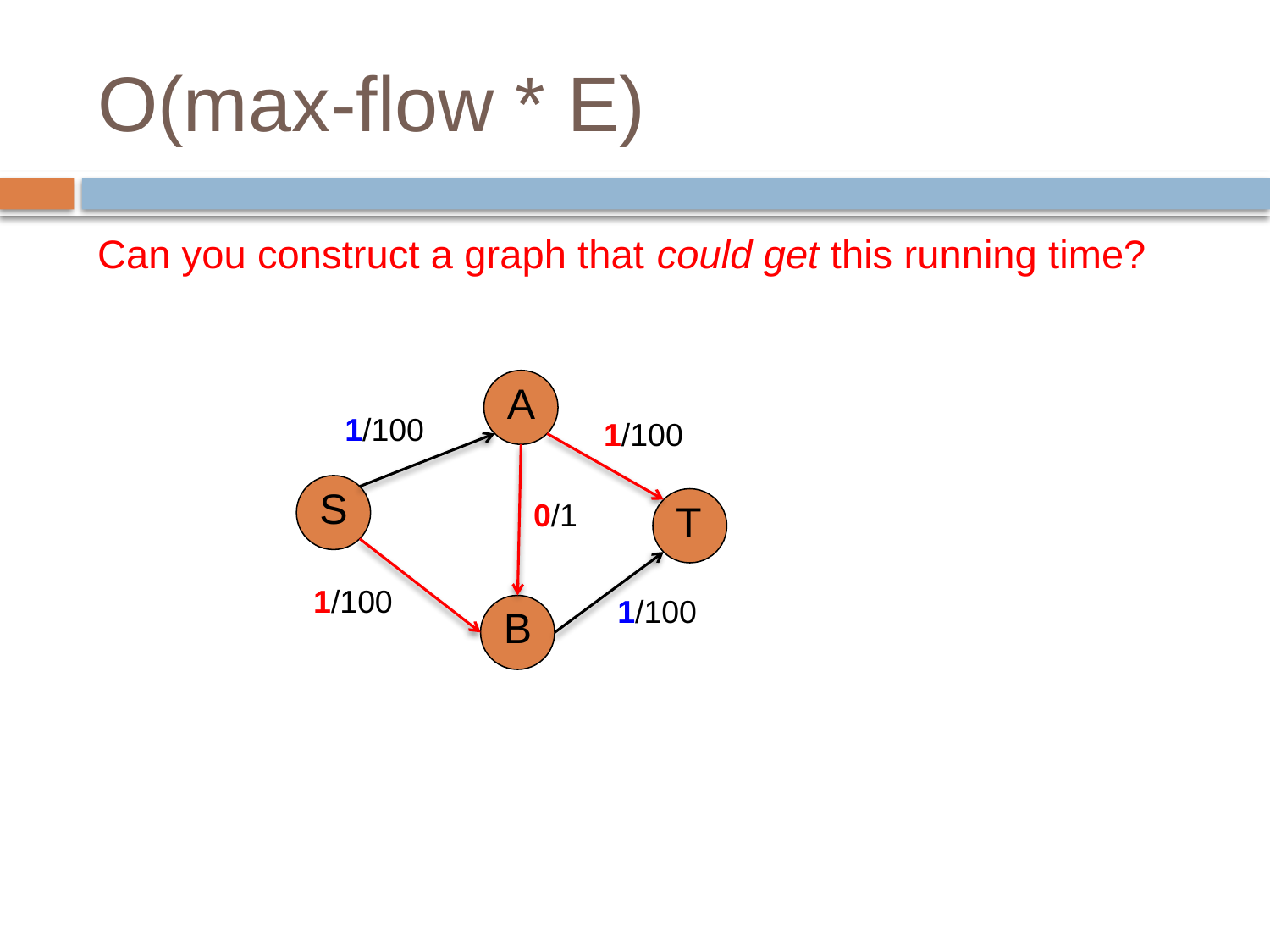

# O(max-flow * E)
Can you construct a graph that could get this running time?

A
1/100
1/100

S
0/1

T
1/100
1/100

B